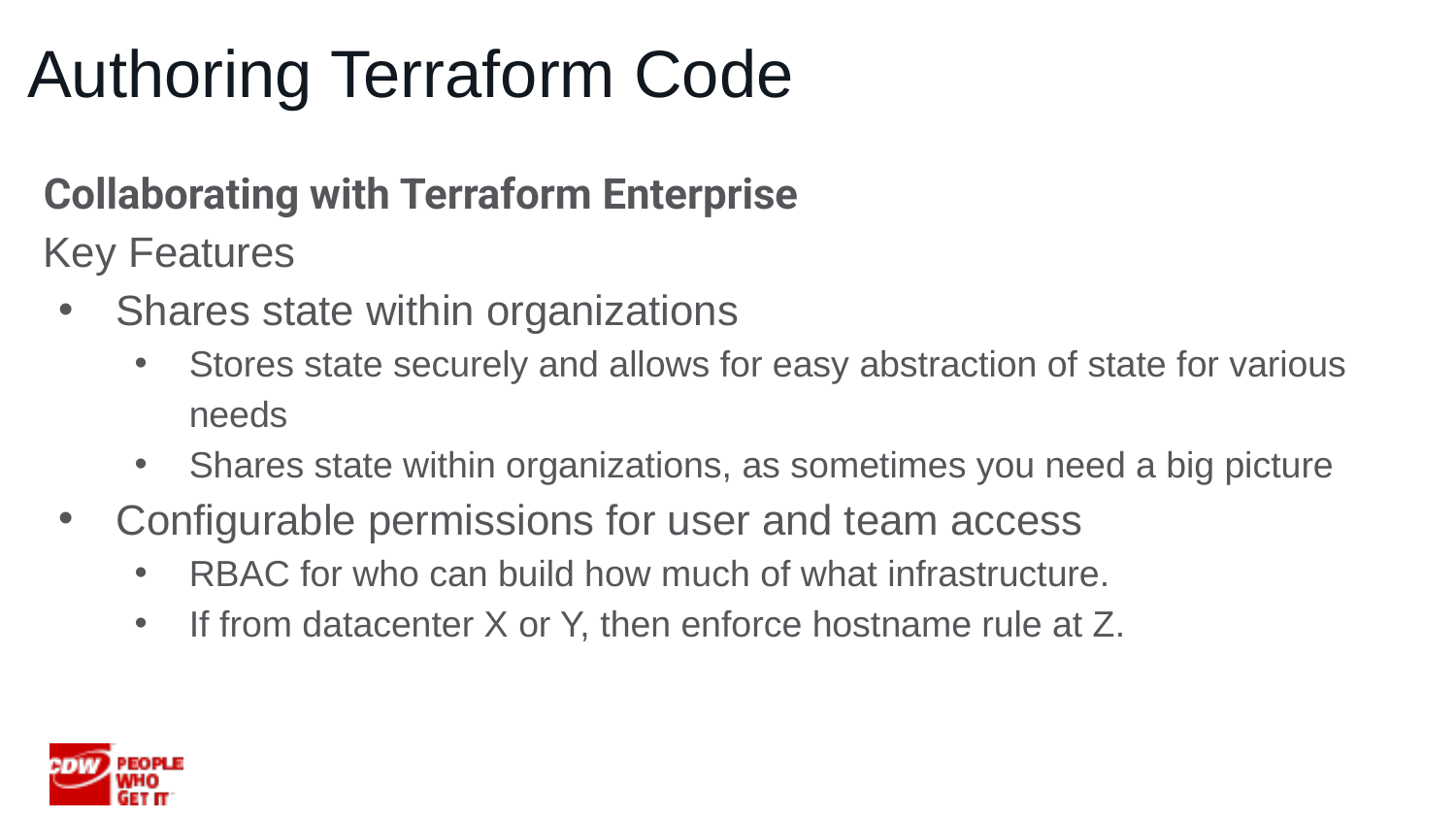

# Authoring Terraform Code
Collaborating with Terraform Enterprise
Key Features
Shares state within organizations
Stores state securely and allows for easy abstraction of state for various needs
Shares state within organizations, as sometimes you need a big picture
Configurable permissions for user and team access
RBAC for who can build how much of what infrastructure.
If from datacenter X or Y, then enforce hostname rule at Z.